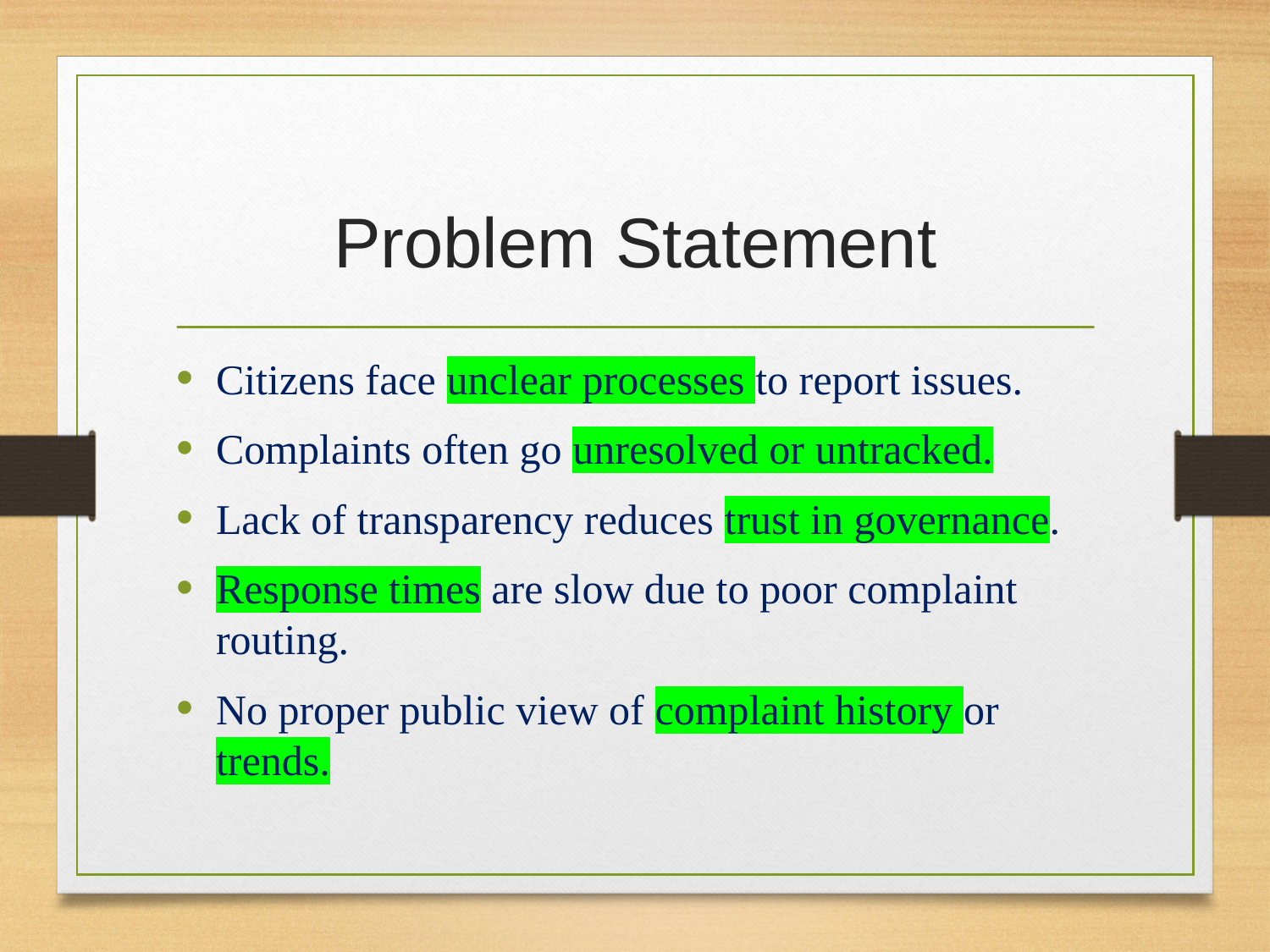

# Problem Statement
Citizens face unclear processes to report issues.
Complaints often go unresolved or untracked.
Lack of transparency reduces trust in governance.
Response times are slow due to poor complaint routing.
No proper public view of complaint history or trends.